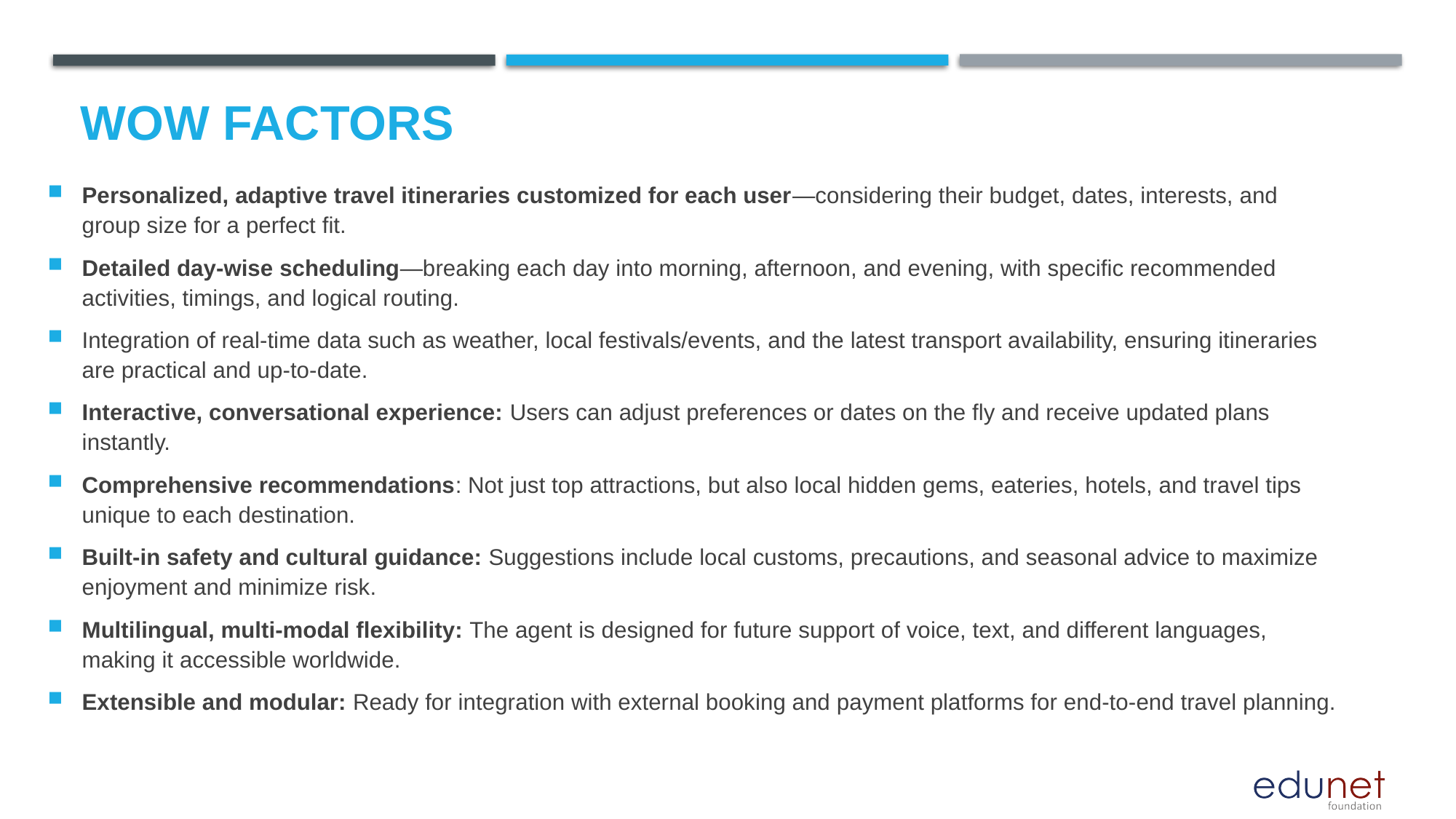

# Wow factors
Personalized, adaptive travel itineraries customized for each user—considering their budget, dates, interests, and group size for a perfect fit.
Detailed day-wise scheduling—breaking each day into morning, afternoon, and evening, with specific recommended activities, timings, and logical routing.
Integration of real-time data such as weather, local festivals/events, and the latest transport availability, ensuring itineraries are practical and up-to-date.
Interactive, conversational experience: Users can adjust preferences or dates on the fly and receive updated plans instantly.
Comprehensive recommendations: Not just top attractions, but also local hidden gems, eateries, hotels, and travel tips unique to each destination.
Built-in safety and cultural guidance: Suggestions include local customs, precautions, and seasonal advice to maximize enjoyment and minimize risk.
Multilingual, multi-modal flexibility: The agent is designed for future support of voice, text, and different languages, making it accessible worldwide.
Extensible and modular: Ready for integration with external booking and payment platforms for end-to-end travel planning.